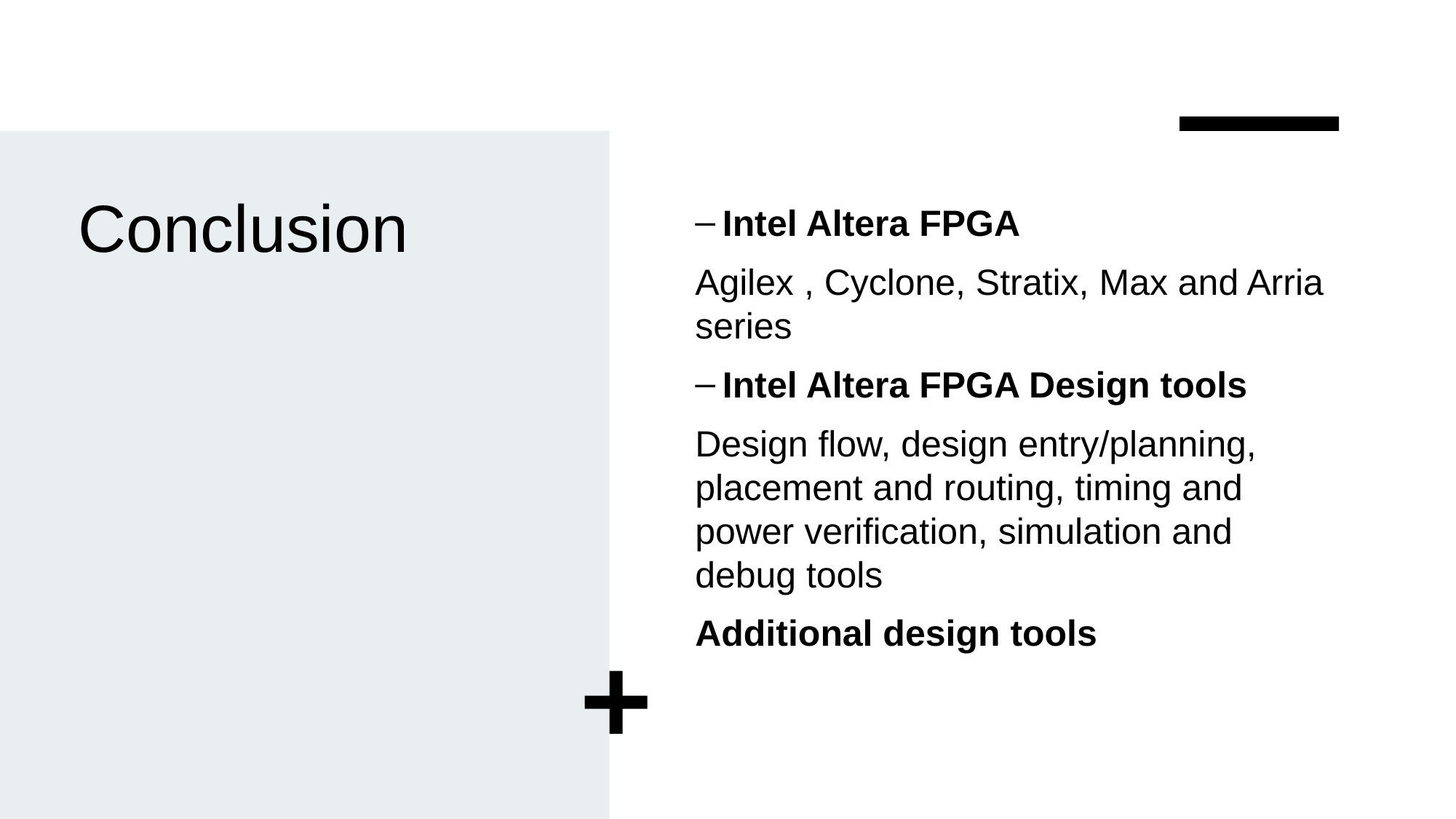

# Conclusion
Intel Altera FPGA
Agilex , Cyclone, Stratix, Max and Arria series
Intel Altera FPGA Design tools
Design flow, design entry/planning, placement and routing, timing and power verification, simulation and debug tools
Additional design tools